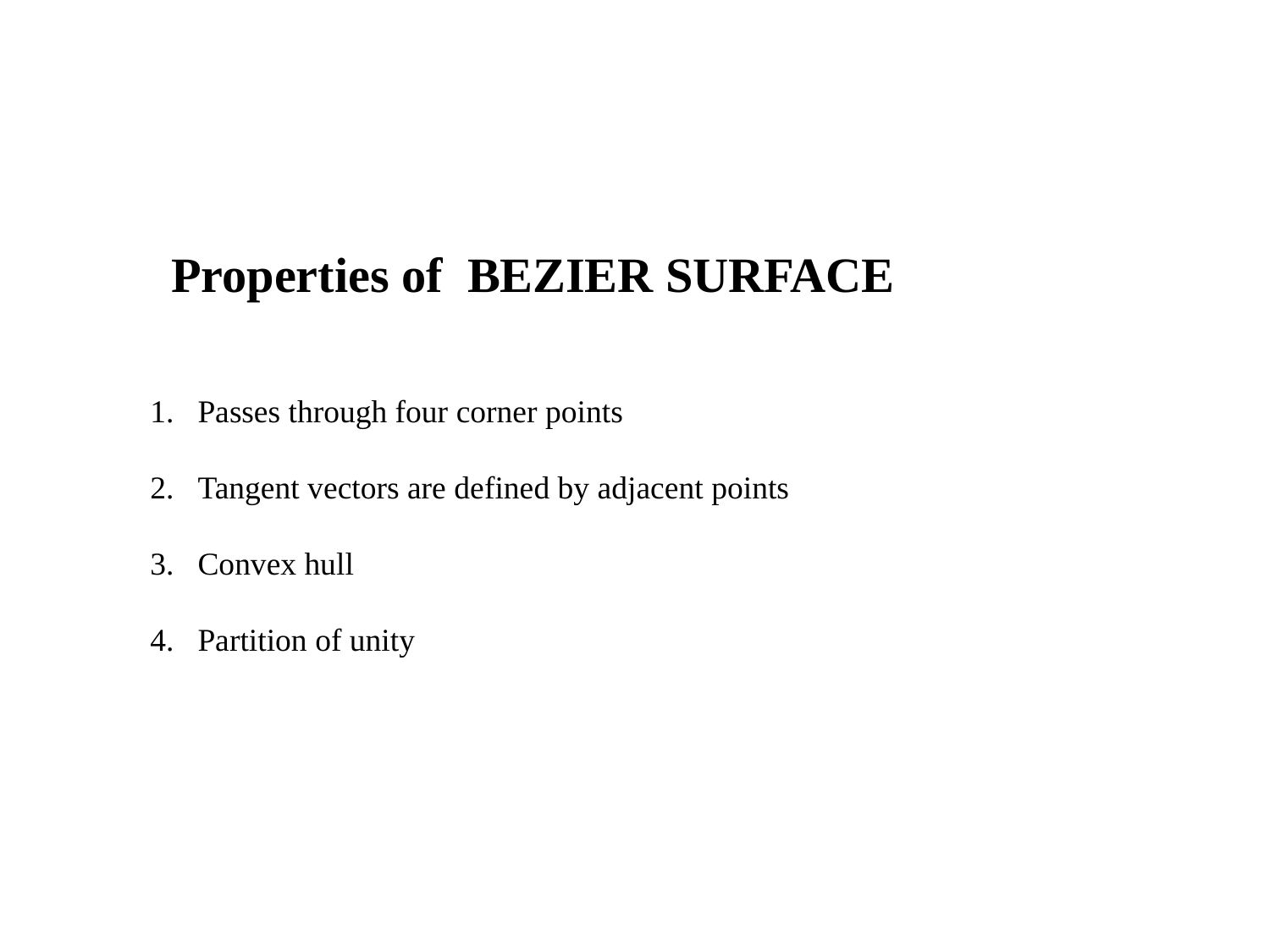

Properties of  BEZIER SURFACE
Passes through four corner points

Tangent vectors are defined by adjacent points

Convex hull

Partition of unity